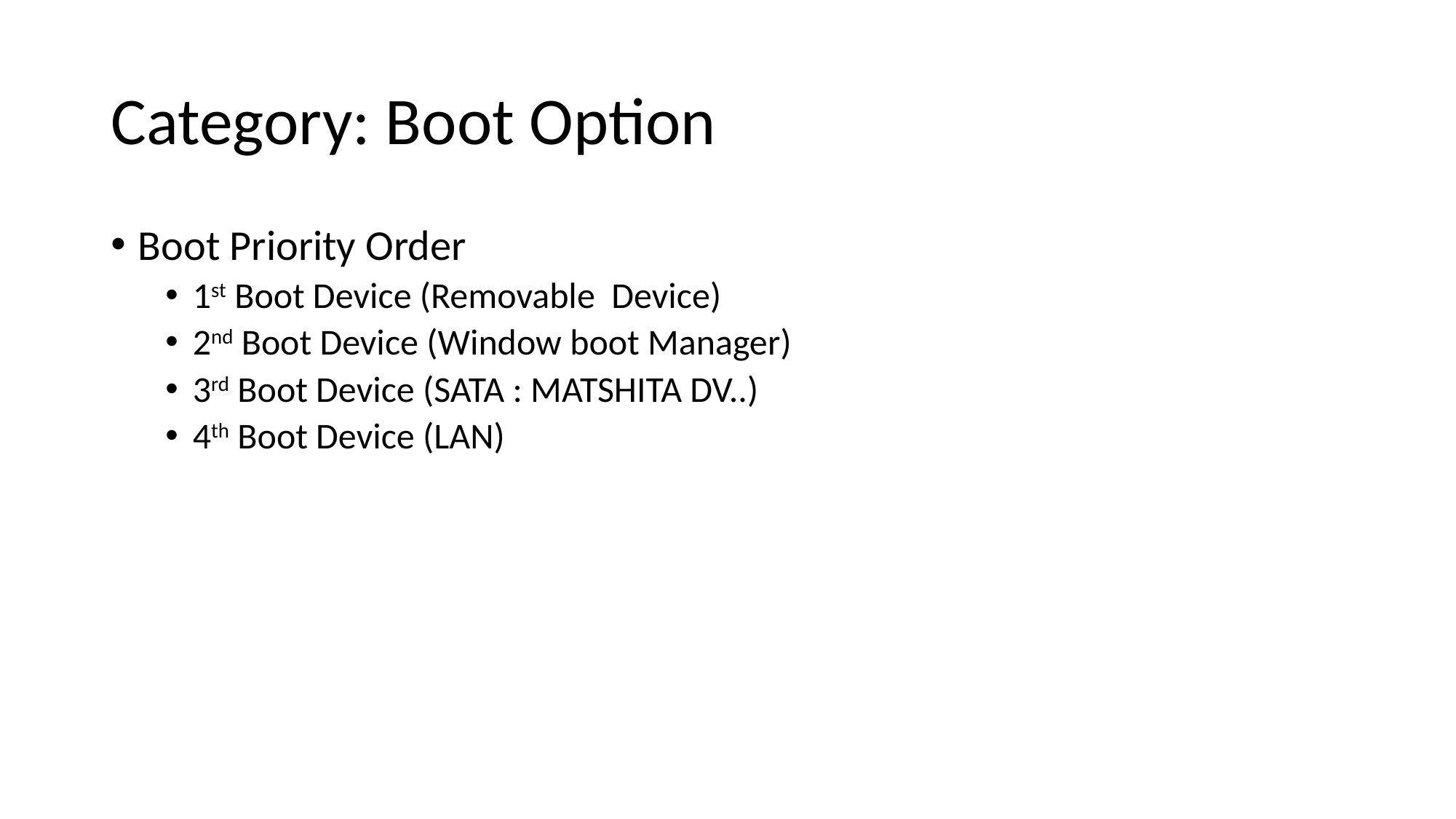

# Category: Boot Option
Boot Priority Order
1st Boot Device (Removable  Device)
2nd Boot Device (Window boot Manager)
3rd Boot Device (SATA : MATSHITA DV..)
4th Boot Device (LAN)